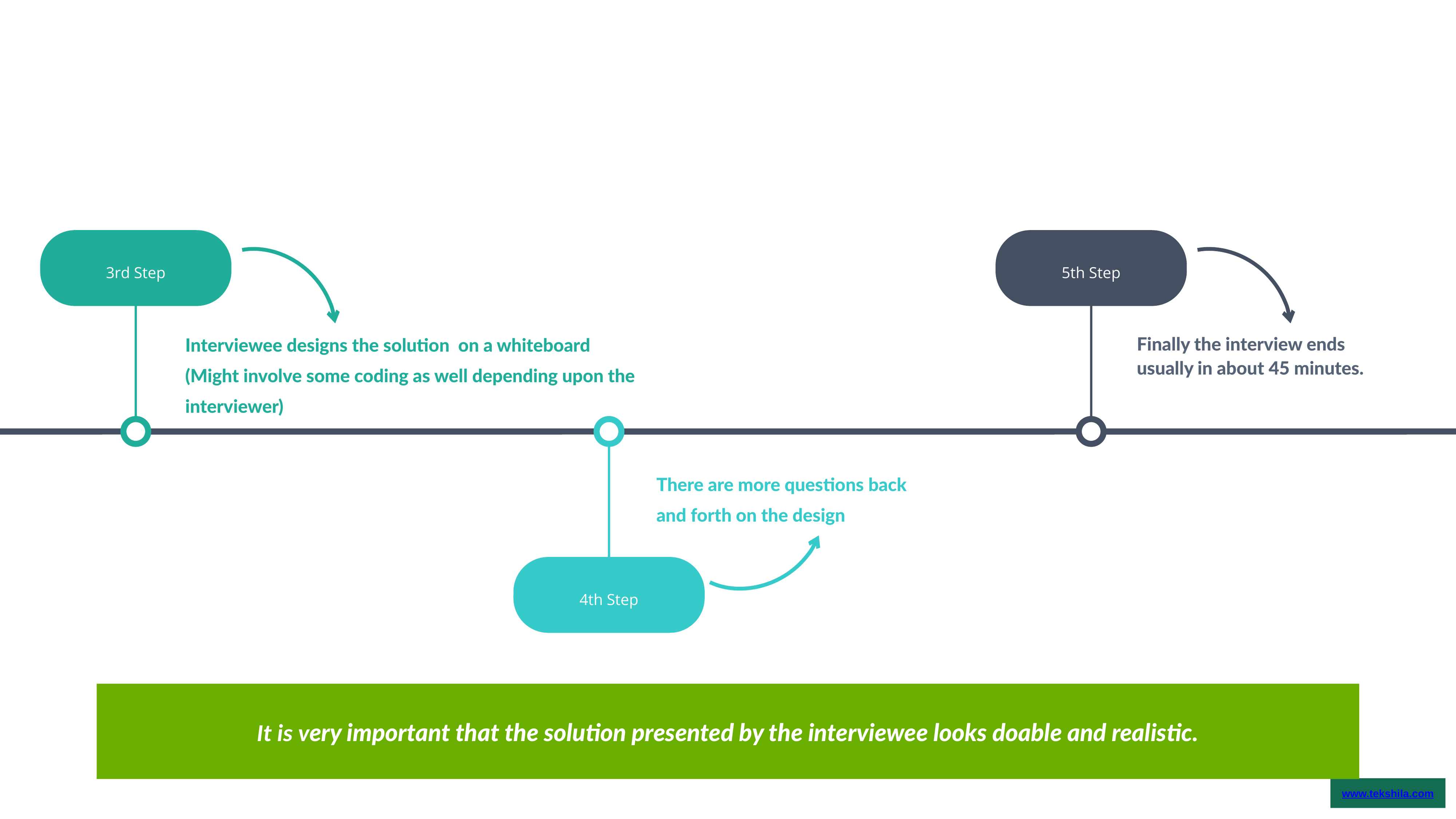

3rd Step

5th Step

Interviewee designs the solution  on a whiteboard
(Might involve some coding as well depending upon the interviewer)
Finally the interview ends usually in about 45 minutes.

There are more questions back and forth on the design

4th Step

It is very important that the solution presented by the interviewee looks doable and realistic.